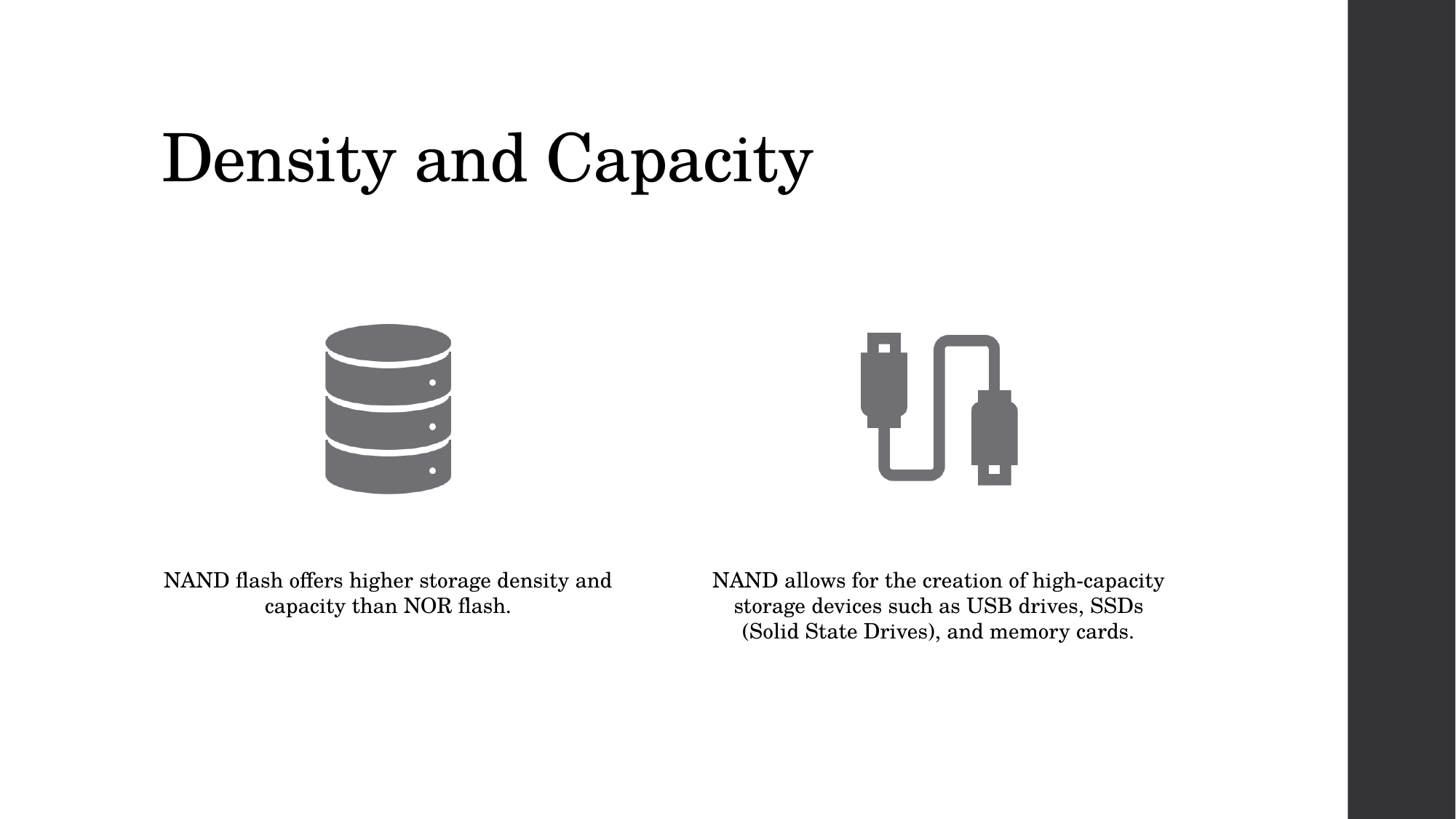

# Density and Capacity
NAND flash offers higher storage density and capacity than NOR flash.
NAND allows for the creation of high-capacity storage devices such as USB drives, SSDs (Solid State Drives), and memory cards.